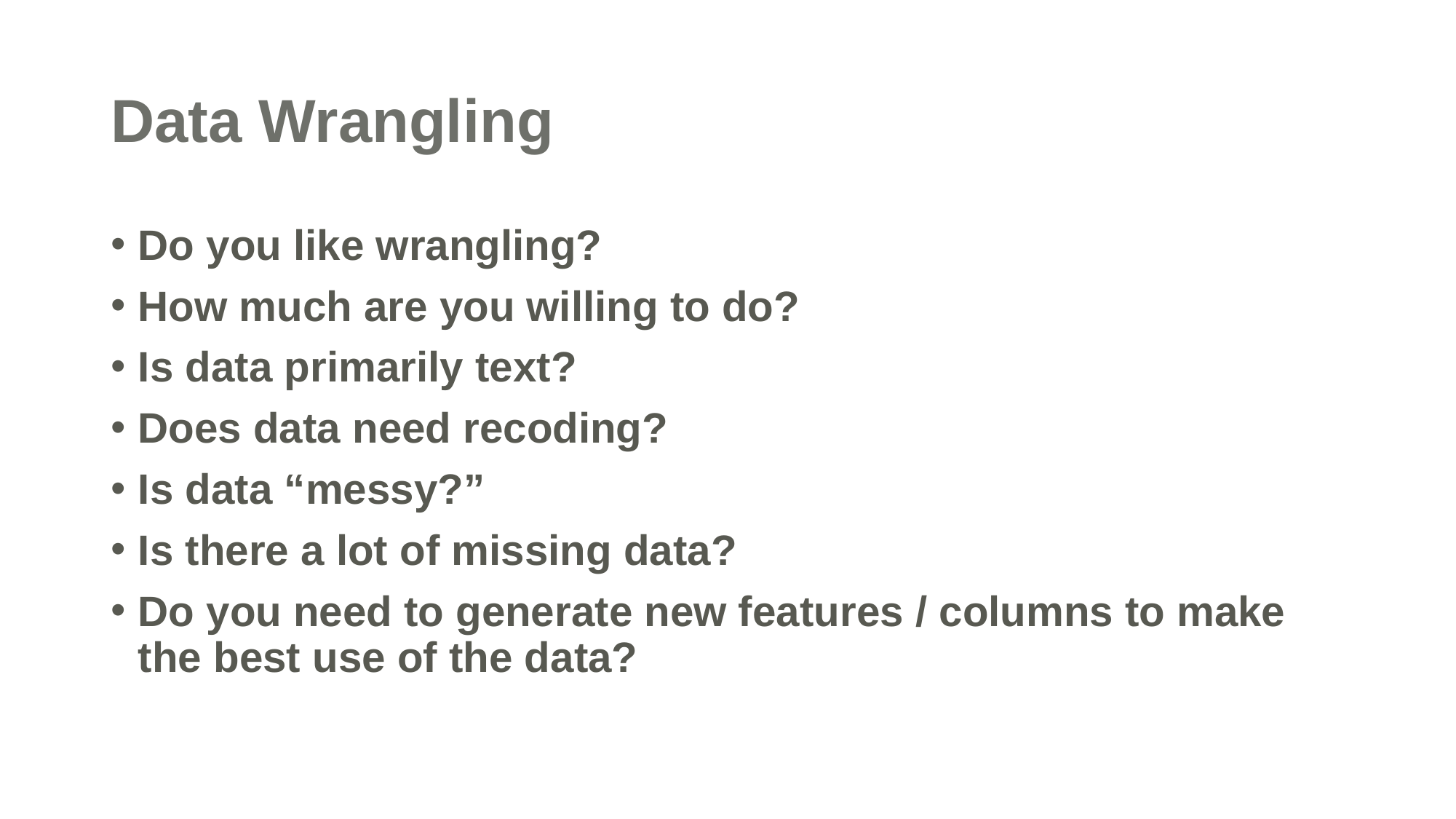

# Data Wrangling
Do you like wrangling?
How much are you willing to do?
Is data primarily text?
Does data need recoding?
Is data “messy?”
Is there a lot of missing data?
Do you need to generate new features / columns to make the best use of the data?